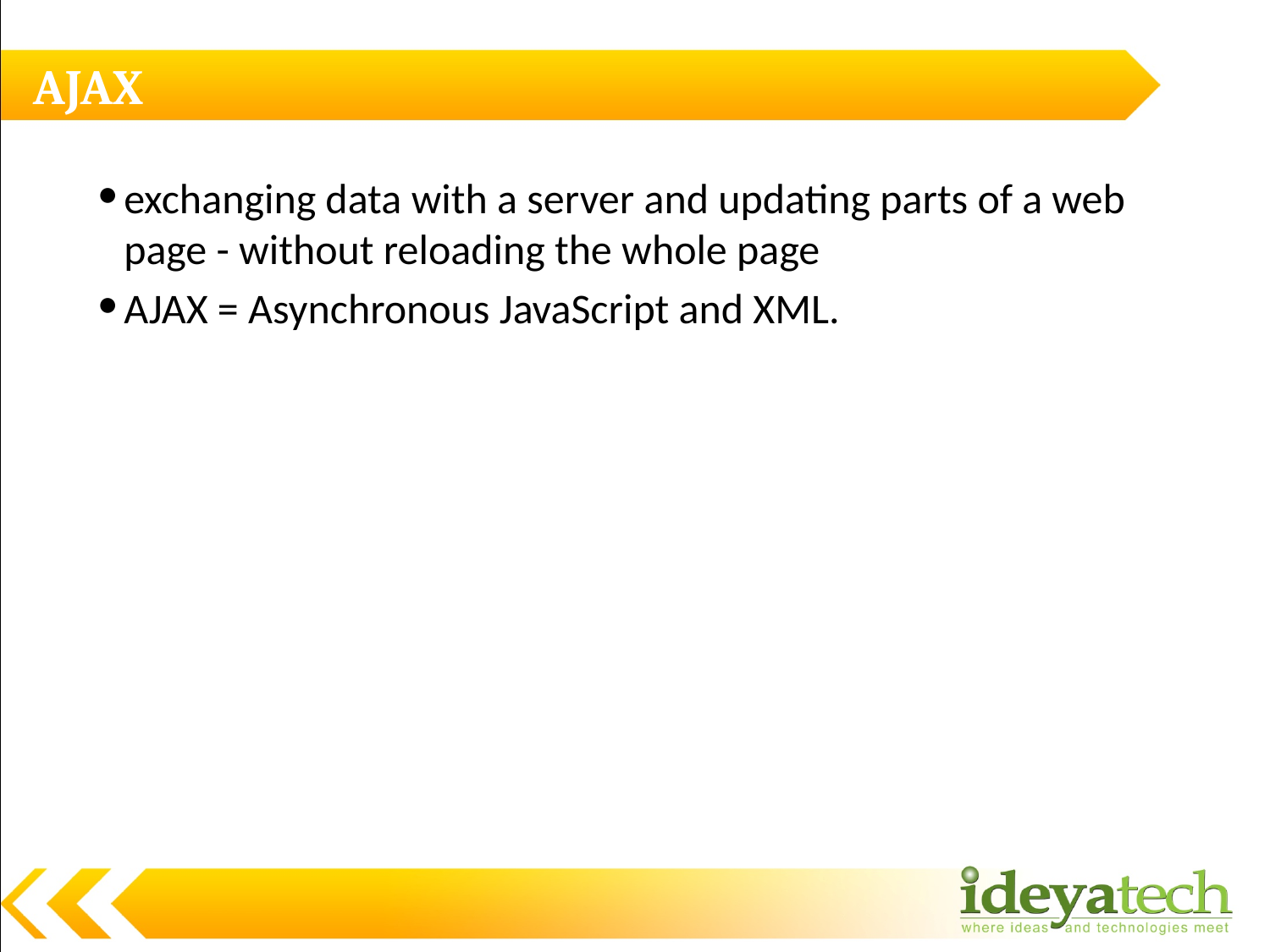

# AJAX
exchanging data with a server and updating parts of a web page - without reloading the whole page
AJAX = Asynchronous JavaScript and XML.